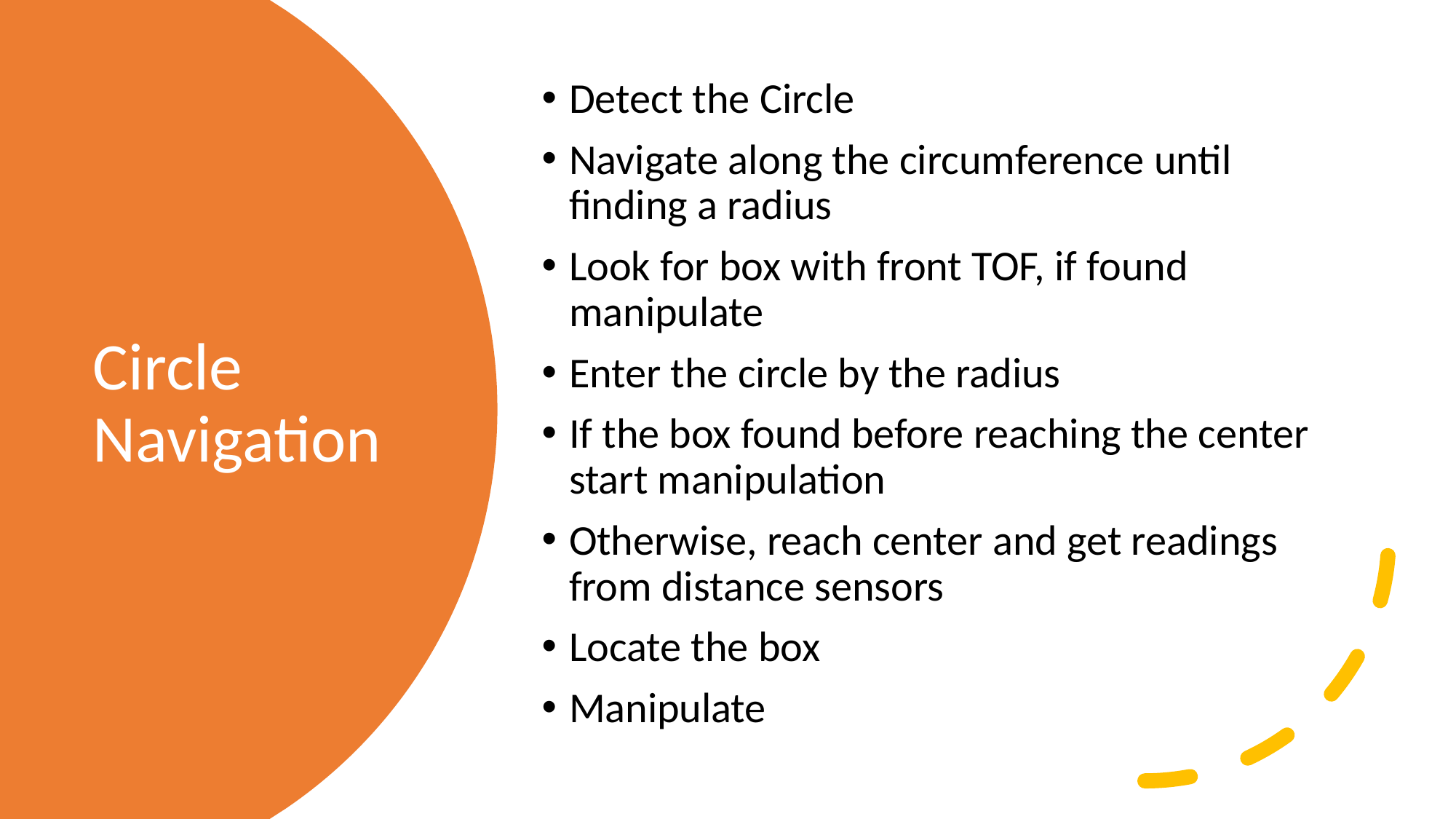

Detect the Circle
Navigate along the circumference until finding a radius
Look for box with front TOF, if found manipulate
Enter the circle by the radius
If the box found before reaching the center start manipulation
Otherwise, reach center and get readings from distance sensors
Locate the box
Manipulate
# Circle Navigation